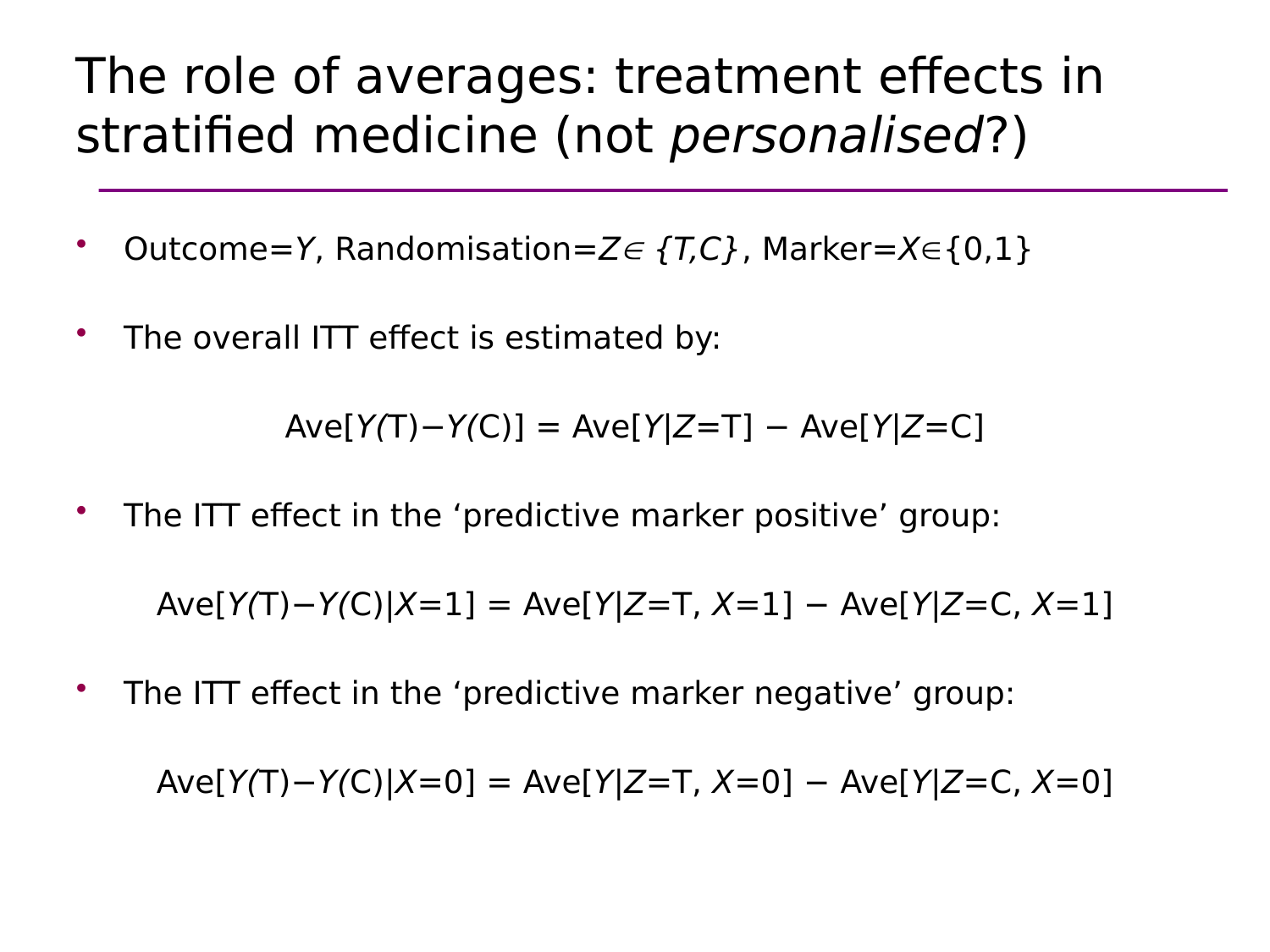

# The role of averages: treatment effects in stratified medicine (not personalised?)
Outcome=Y, Randomisation=Z∈ {T,C}, Marker=X∈{0,1}

The overall ITT effect is estimated by:

Ave[Y(T)−Y(C)] = Ave[Y|Z=T] − Ave[Y|Z=C]

The ITT effect in the ‘predictive marker positive’ group:

Ave[Y(T)−Y(C)|X=1] = Ave[Y|Z=T, X=1] − Ave[Y|Z=C, X=1]

The ITT effect in the ‘predictive marker negative’ group:

Ave[Y(T)−Y(C)|X=0] = Ave[Y|Z=T, X=0] − Ave[Y|Z=C, X=0]